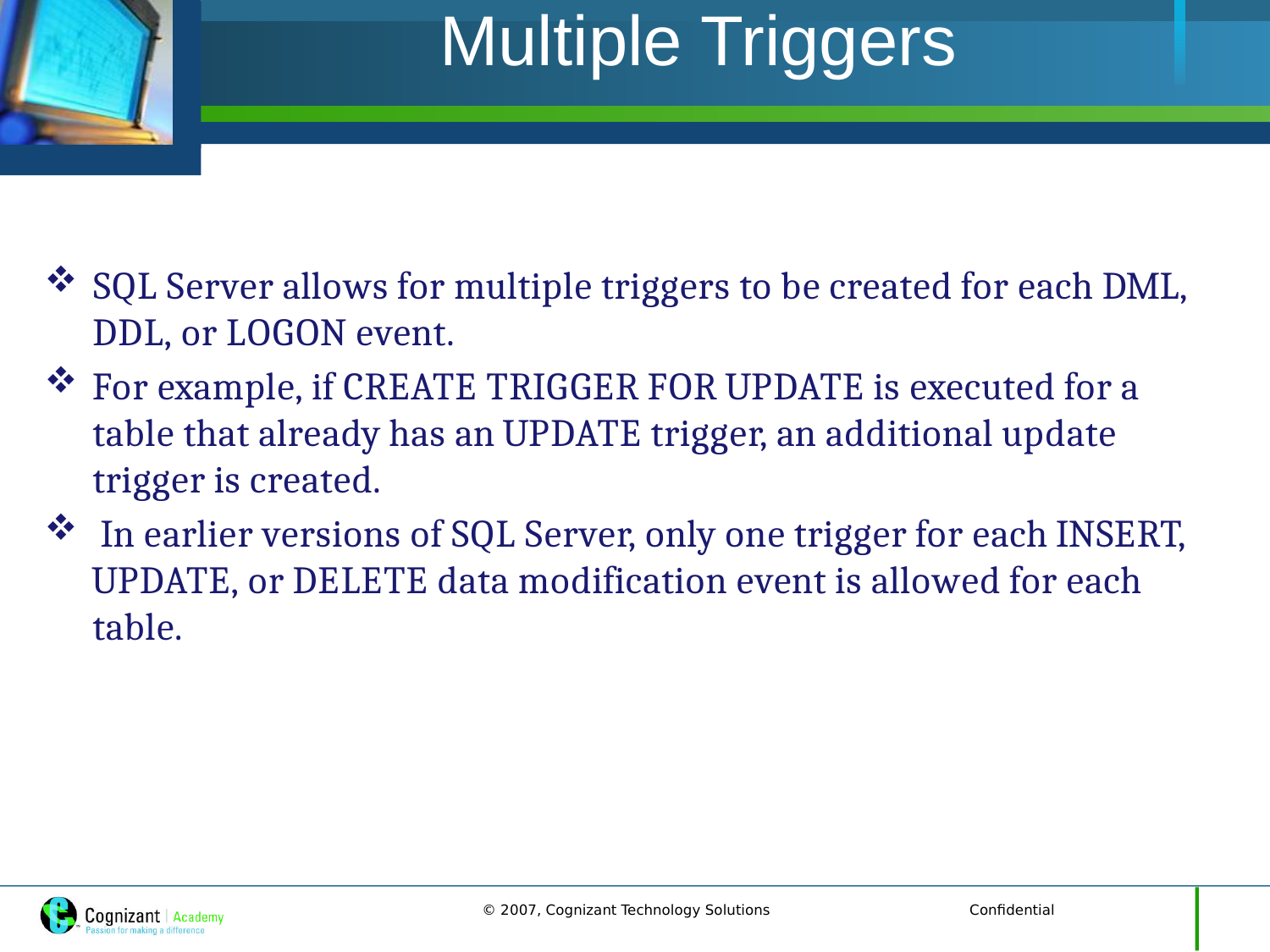

# Multiple Triggers
SQL Server allows for multiple triggers to be created for each DML, DDL, or LOGON event.
For example, if CREATE TRIGGER FOR UPDATE is executed for a table that already has an UPDATE trigger, an additional update trigger is created.
 In earlier versions of SQL Server, only one trigger for each INSERT, UPDATE, or DELETE data modification event is allowed for each table.